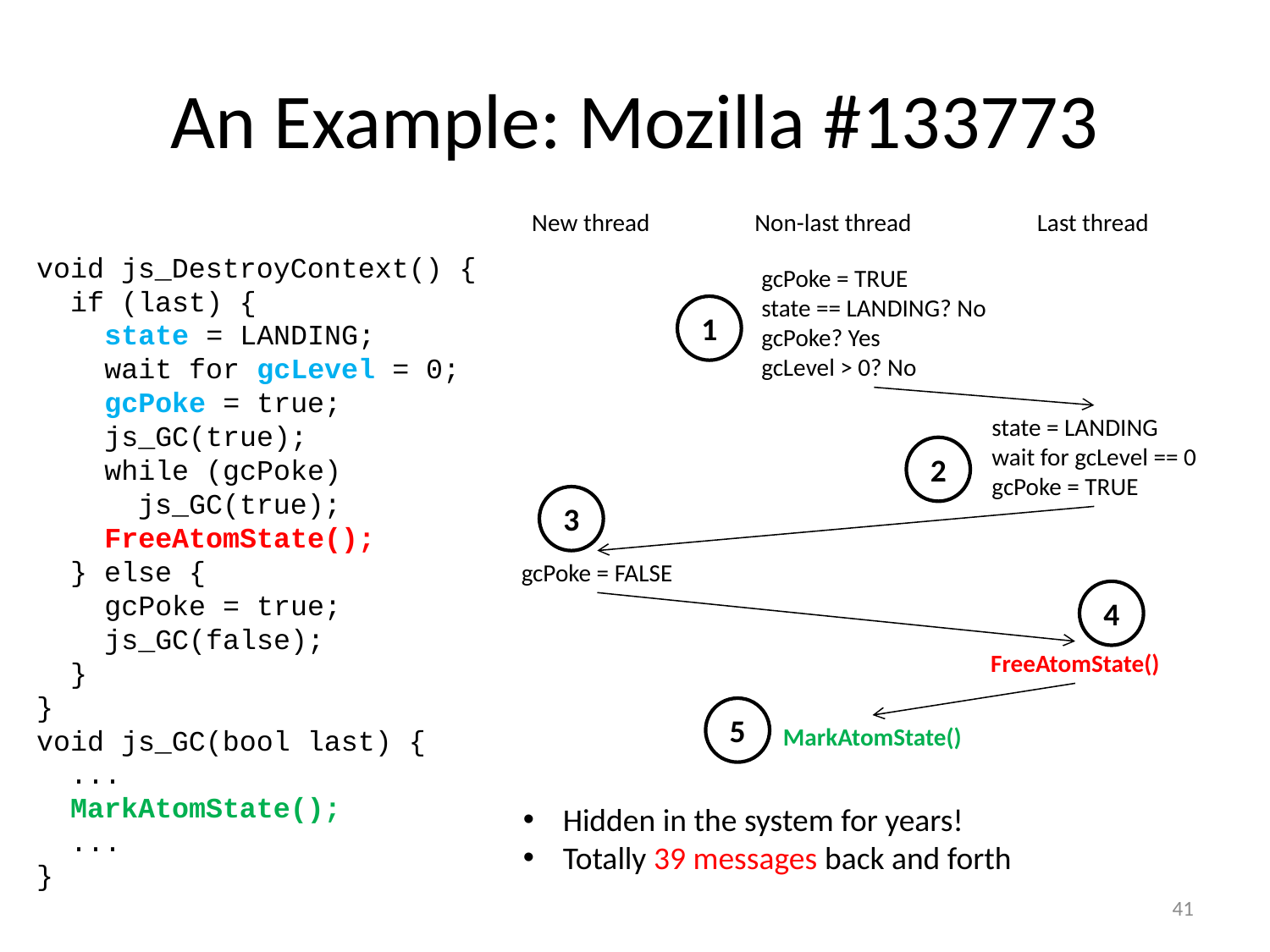

# An Example: Mozilla #133773
New thread
Non-last thread
Last thread
void js_DestroyContext() {
  if (last) {
    state = LANDING;
    wait for gcLevel = 0;
    gcPoke = true;
    js_GC(true);
    while (gcPoke)
      js_GC(true);
    FreeAtomState();
  } else {
    gcPoke = true;
    js_GC(false);
  }
}
void js_GC(bool last) {
  ...
  MarkAtomState();
  ...
}
gcPoke = TRUE
state == LANDING? No
gcPoke? Yes
gcLevel > 0? No
1
state = LANDING
wait for gcLevel == 0
gcPoke = TRUE
2
3
gcPoke = FALSE
4
FreeAtomState()
5
MarkAtomState()
Hidden in the system for years!
Totally 39 messages back and forth
41